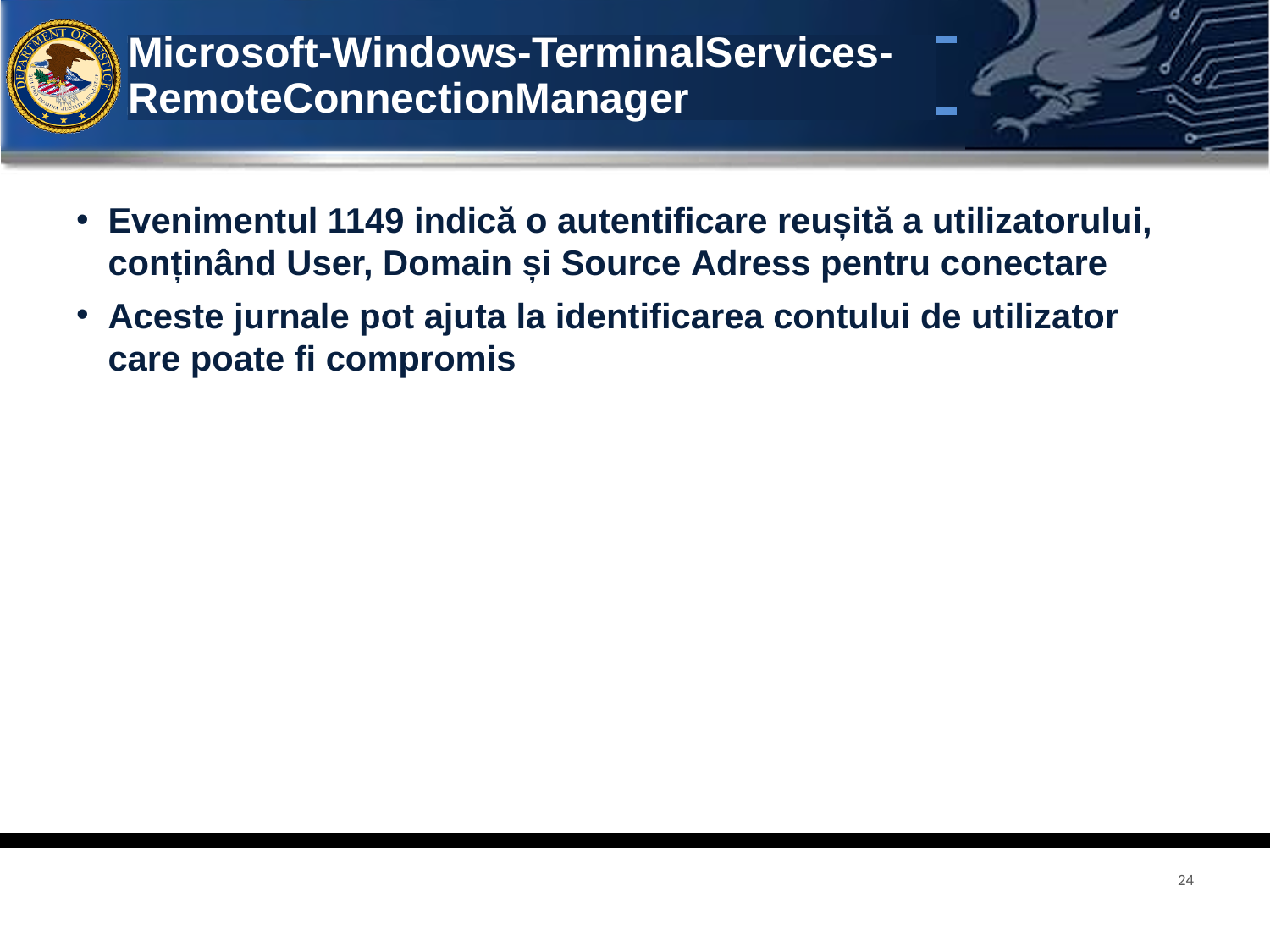

# Microsoft-Windows-TerminalServices-RemoteConnectionManager
Evenimentul 1149 indică o autentificare reușită a utilizatorului, conținând User, Domain și Source Adress pentru conectare
Aceste jurnale pot ajuta la identificarea contului de utilizator care poate fi compromis
24